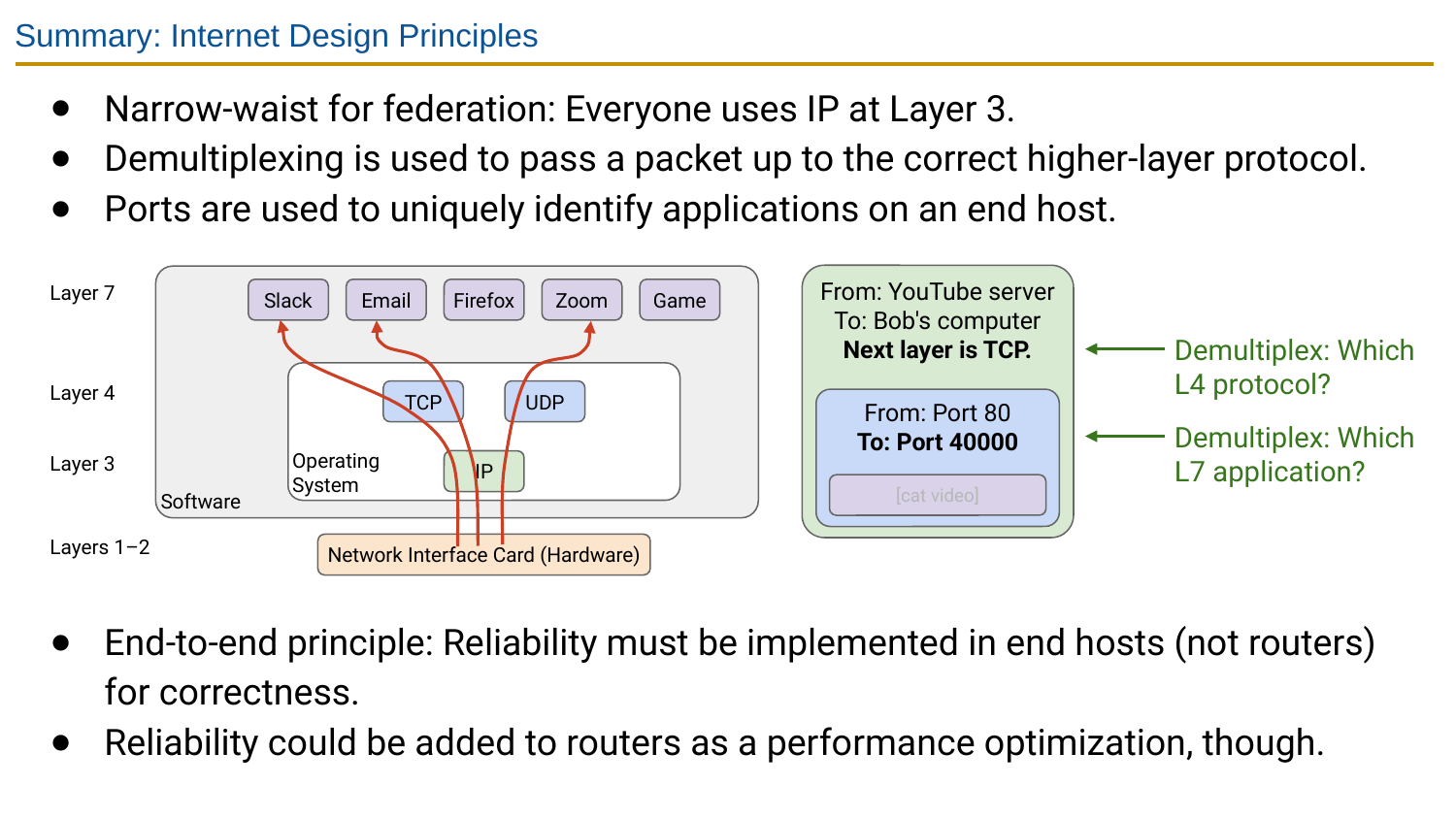

# Summary: Internet Design Principles
Narrow-waist for federation: Everyone uses IP at Layer 3.
Demultiplexing is used to pass a packet up to the correct higher-layer protocol.
Ports are used to uniquely identify applications on an end host.
From: YouTube server
To: Bob's computer
Next layer is TCP.
Software
Slack
Email
Firefox
Zoom
Game
Layer 7

Demultiplex: Which L4 protocol?
Operating
System
Layer 4
TCP
UDP
From: Port 80
To: Port 40000
Demultiplex: Which L7 application?
Layer 3
IP
[cat video]
Layers 1–2
Network Interface Card (Hardware)
End-to-end principle: Reliability must be implemented in end hosts (not routers) for correctness.
Reliability could be added to routers as a performance optimization, though.